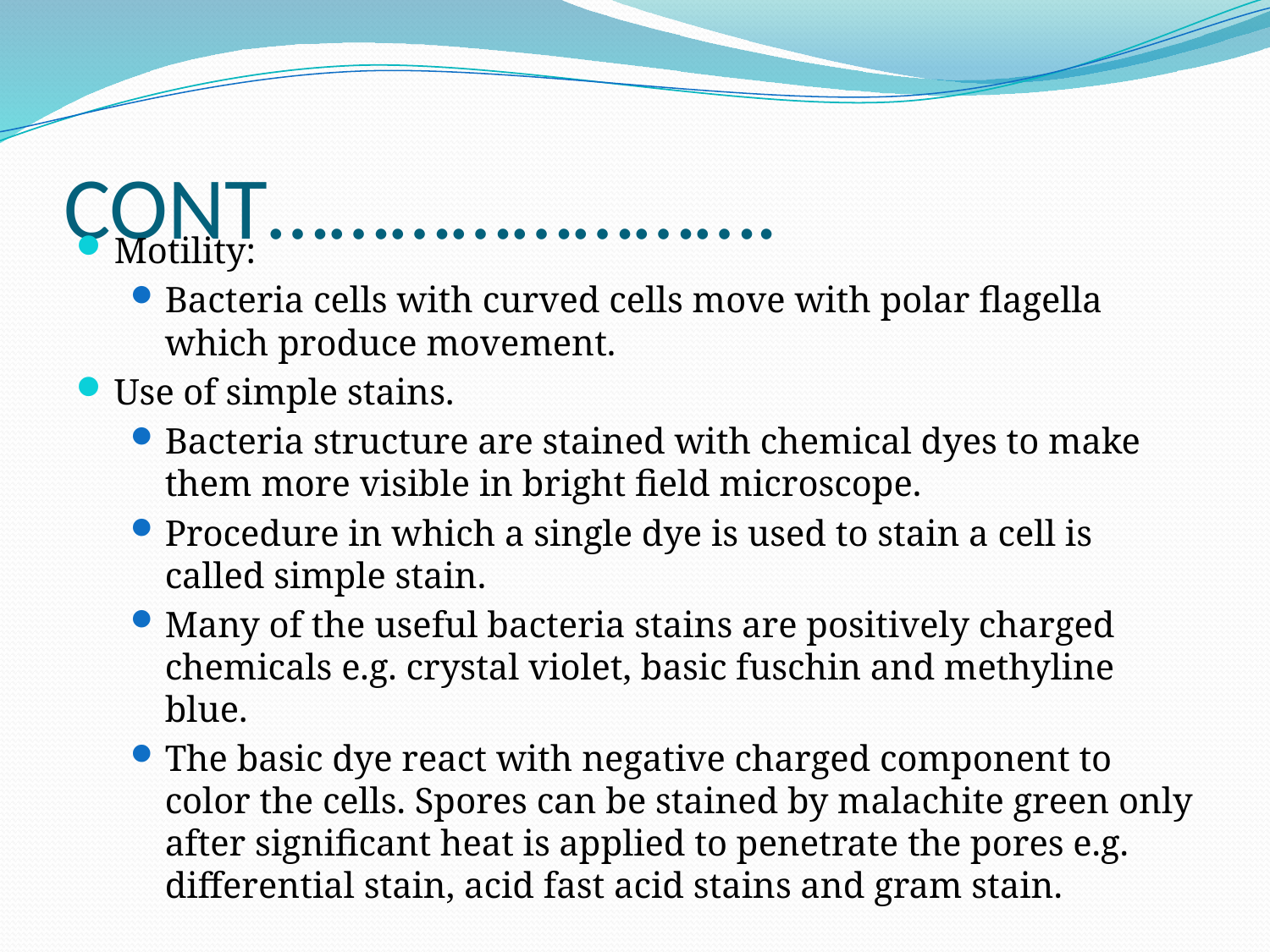

# CONT…………………….
Motility:
Bacteria cells with curved cells move with polar flagella which produce movement.
Use of simple stains.
Bacteria structure are stained with chemical dyes to make them more visible in bright field microscope.
Procedure in which a single dye is used to stain a cell is called simple stain.
Many of the useful bacteria stains are positively charged chemicals e.g. crystal violet, basic fuschin and methyline blue.
The basic dye react with negative charged component to color the cells. Spores can be stained by malachite green only after significant heat is applied to penetrate the pores e.g. differential stain, acid fast acid stains and gram stain.